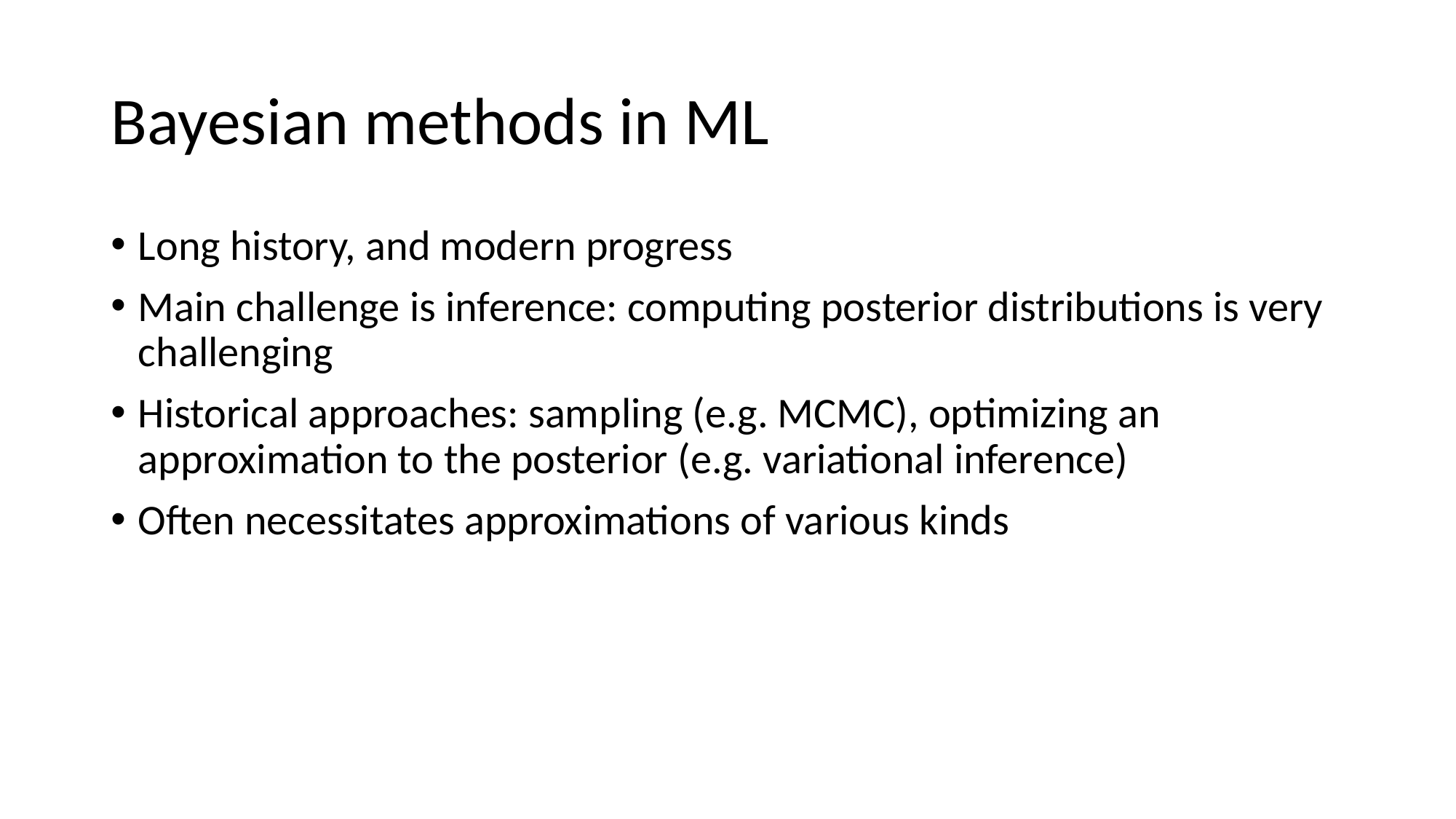

# Bayesian methods in ML
Long history, and modern progress
Main challenge is inference: computing posterior distributions is very challenging
Historical approaches: sampling (e.g. MCMC), optimizing an approximation to the posterior (e.g. variational inference)
Often necessitates approximations of various kinds